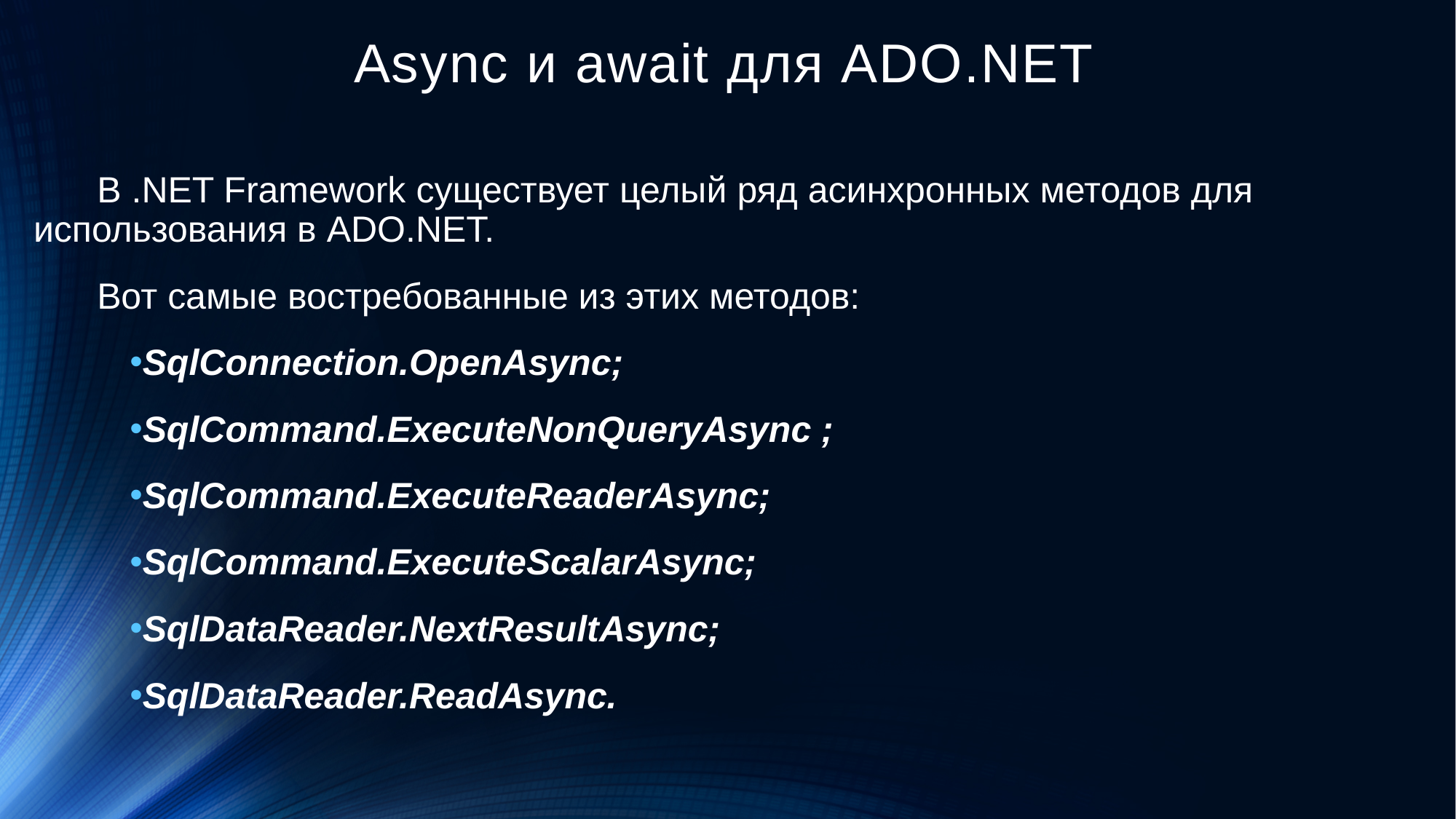

# Async и await для ADO.NET
В .NET Framework существует целый ряд асинхронных методов для использования в ADO.NET.
Вот самые востребованные из этих методов:
SqlConnection.OpenAsync;
SqlCommand.ExecuteNonQueryAsync ;
SqlCommand.ExecuteReaderAsync;
SqlCommand.ExecuteScalarAsync;
SqlDataReader.NextResultAsync;
SqlDataReader.ReadAsync.